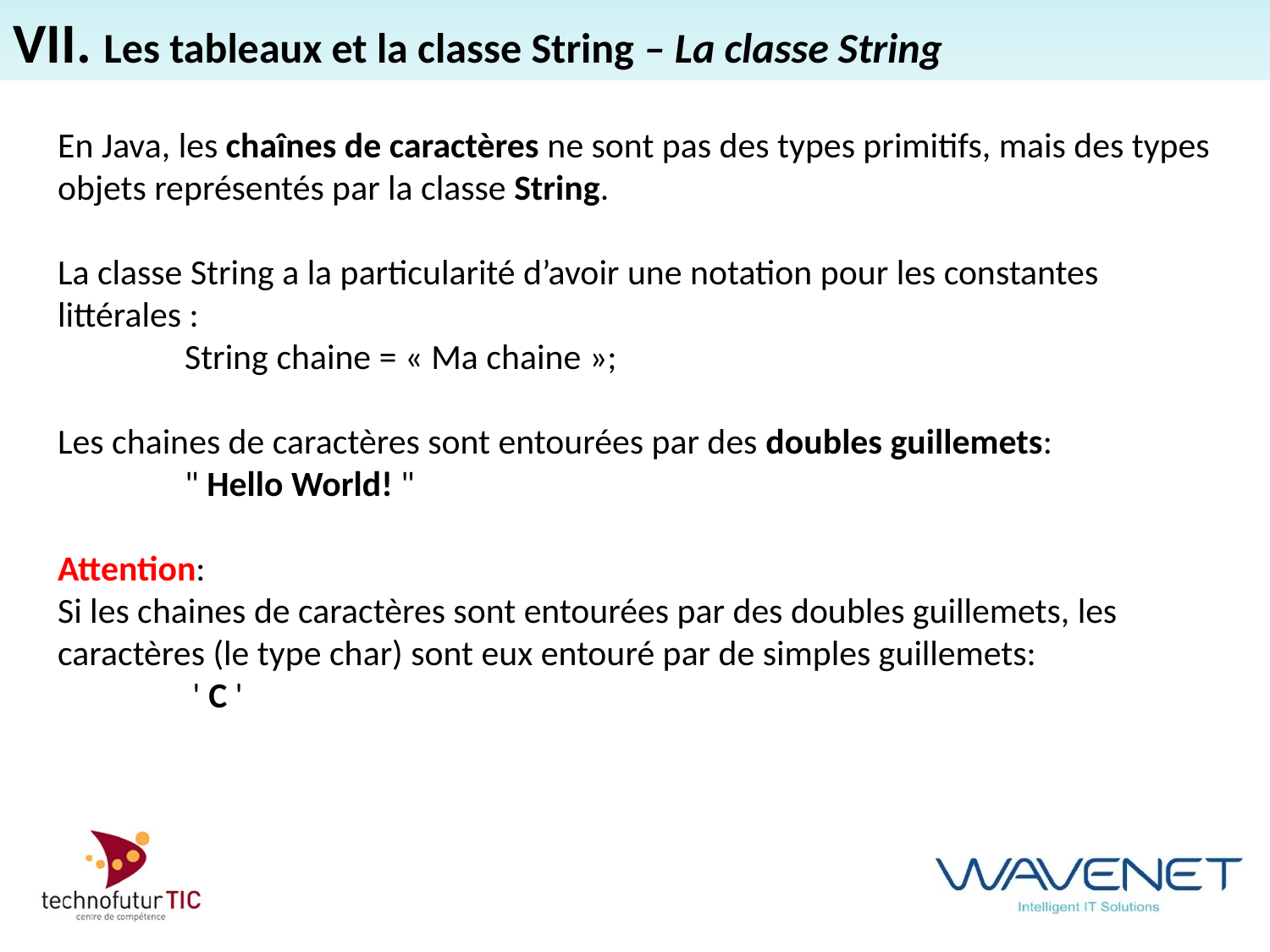

VII. Les tableaux et la classe String – La classe String
En Java, les chaînes de caractères ne sont pas des types primitifs, mais des types objets représentés par la classe String.

La classe String a la particularité d’avoir une notation pour les constantes littérales :
	String chaine = « Ma chaine »;

Les chaines de caractères sont entourées par des doubles guillemets:
	" Hello World! "

Attention:
Si les chaines de caractères sont entourées par des doubles guillemets, les caractères (le type char) sont eux entouré par de simples guillemets:
	 ' C '